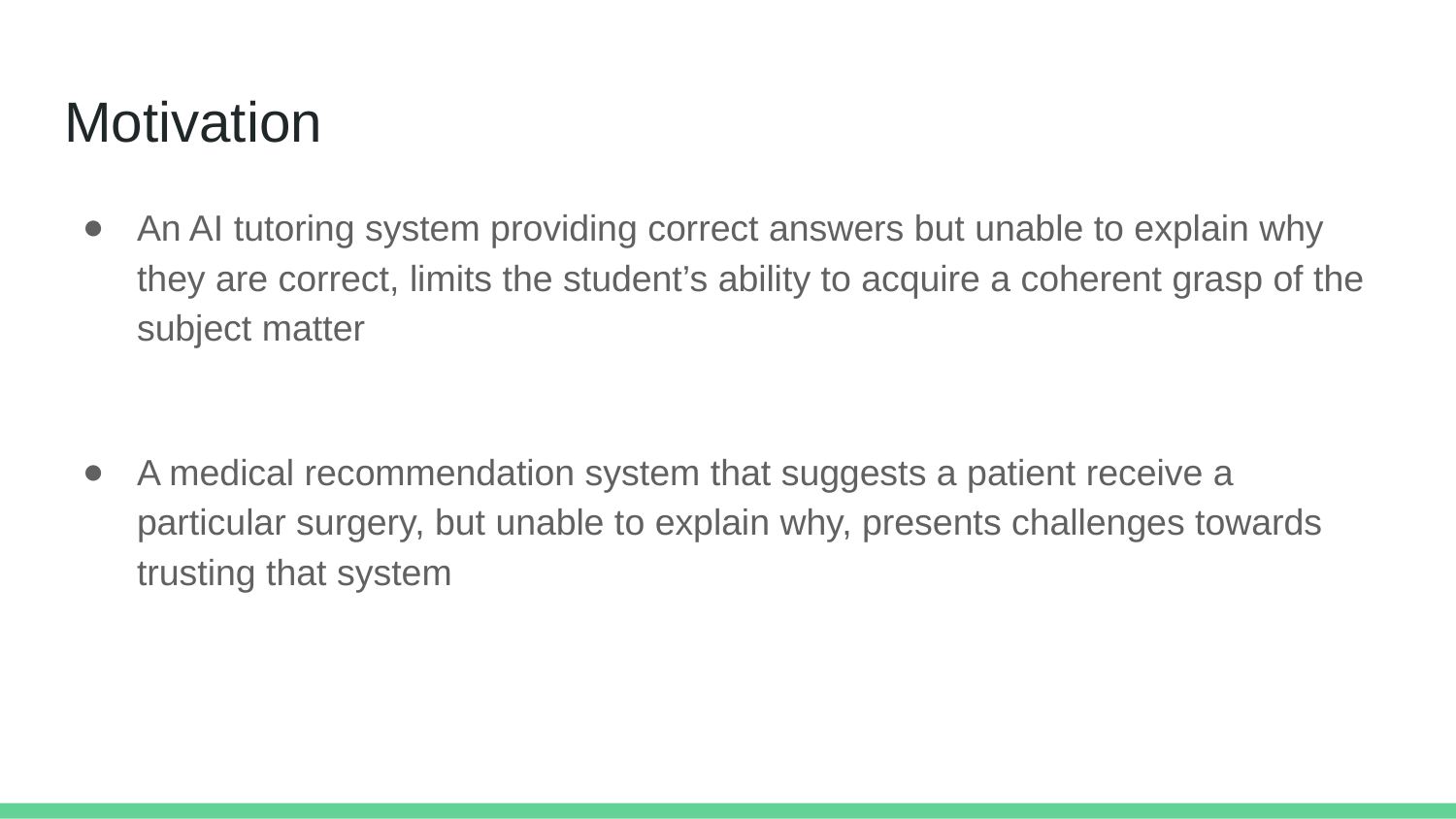

# Motivation
An AI tutoring system providing correct answers but unable to explain why they are correct, limits the student’s ability to acquire a coherent grasp of the subject matter
A medical recommendation system that suggests a patient receive a particular surgery, but unable to explain why, presents challenges towards trusting that system